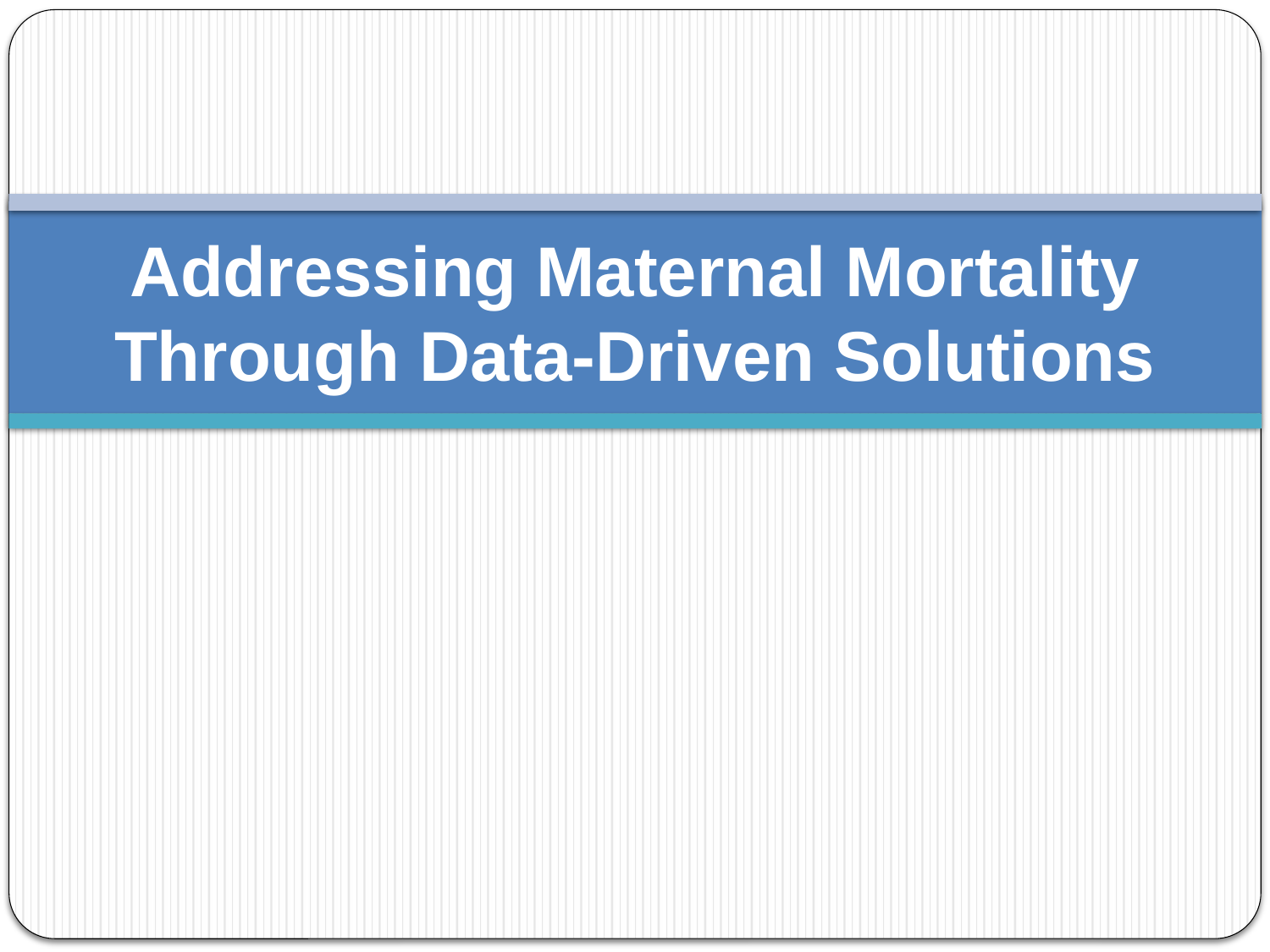

# Addressing Maternal Mortality Through Data-Driven Solutions